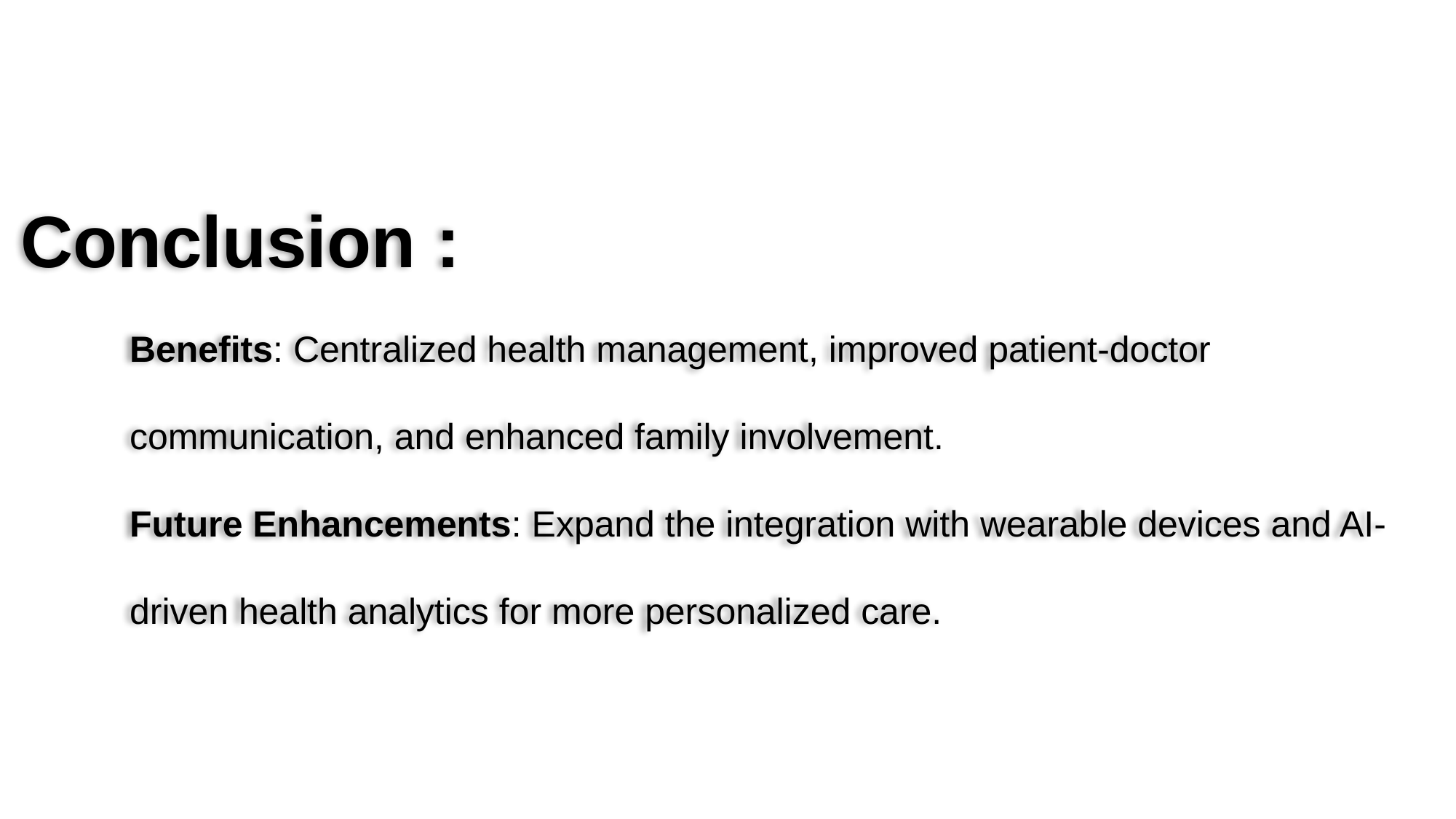

Conclusion :
Benefits: Centralized health management, improved patient-doctor communication, and enhanced family involvement.
Future Enhancements: Expand the integration with wearable devices and AI-driven health analytics for more personalized care.